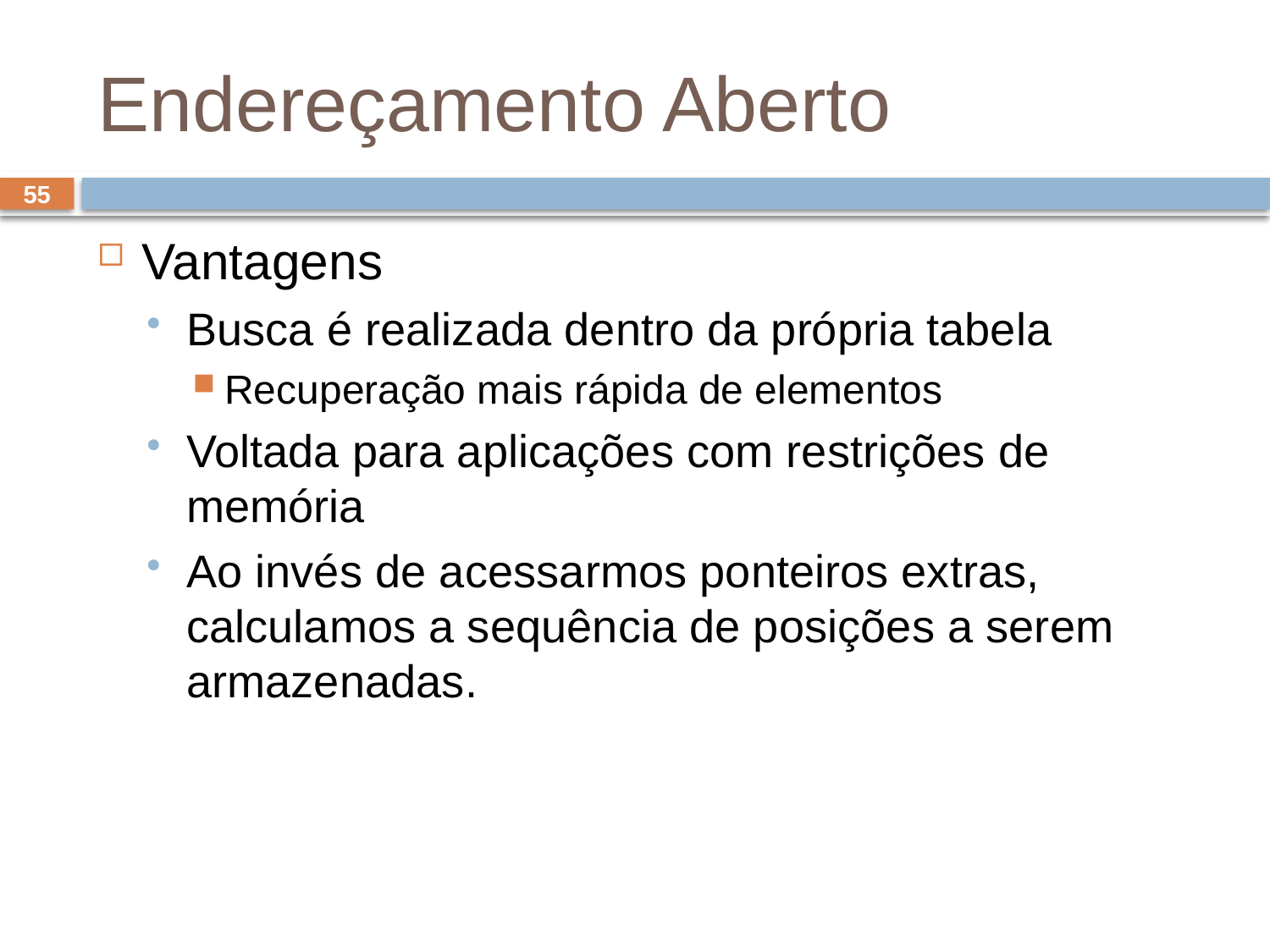

# Endereçamento Aberto
55
Vantagens
Busca é realizada dentro da própria tabela
Recuperação mais rápida de elementos
Voltada para aplicações com restrições de memória
Ao invés de acessarmos ponteiros extras, calculamos a sequência de posições a serem armazenadas.